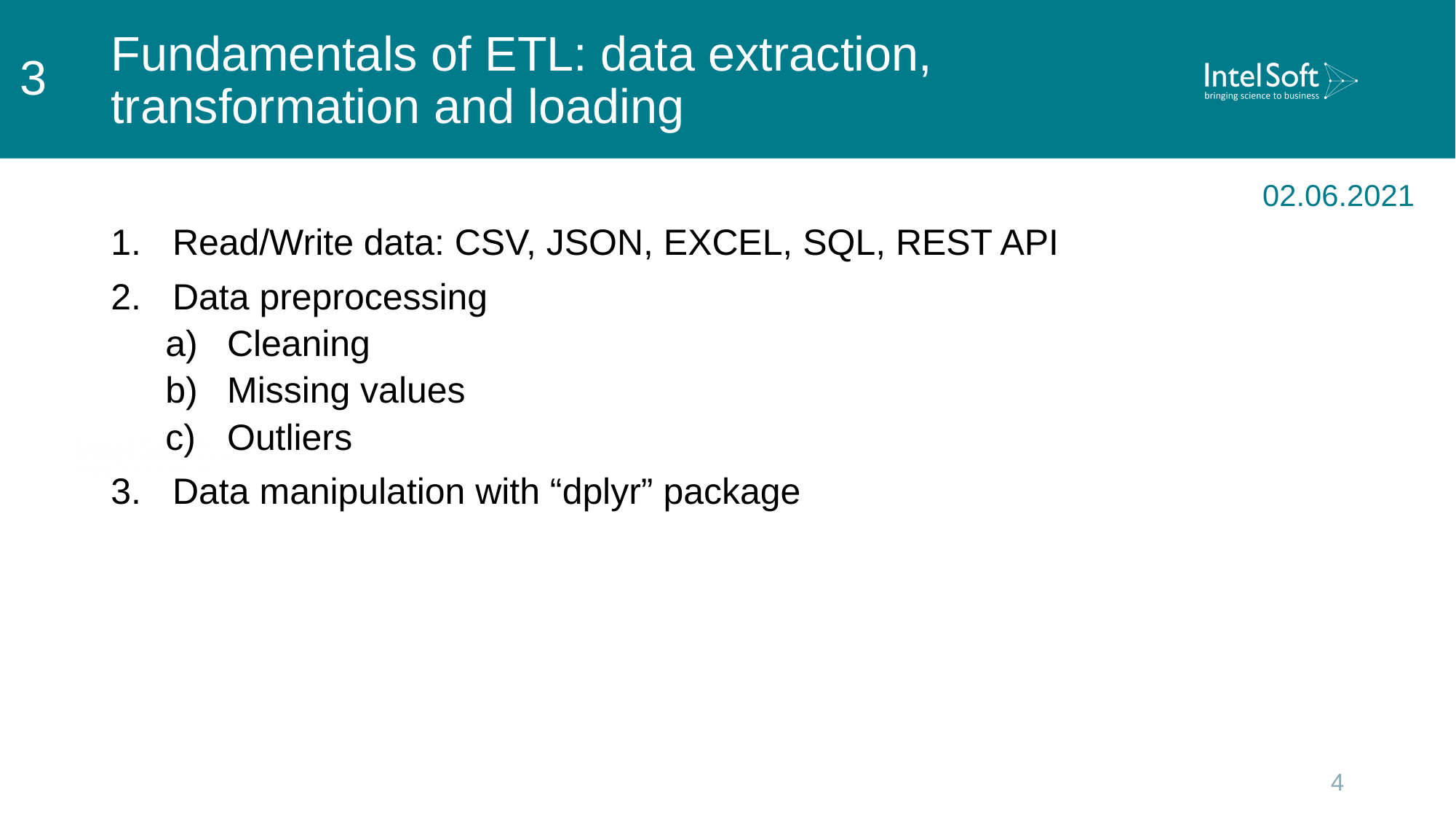

3
# Fundamentals of ETL: data extraction, transformation and loading
02.06.2021
Read/Write data: CSV, JSON, EXCEL, SQL, REST API
Data preprocessing
Cleaning
Missing values
Outliers
Data manipulation with “dplyr” package
4